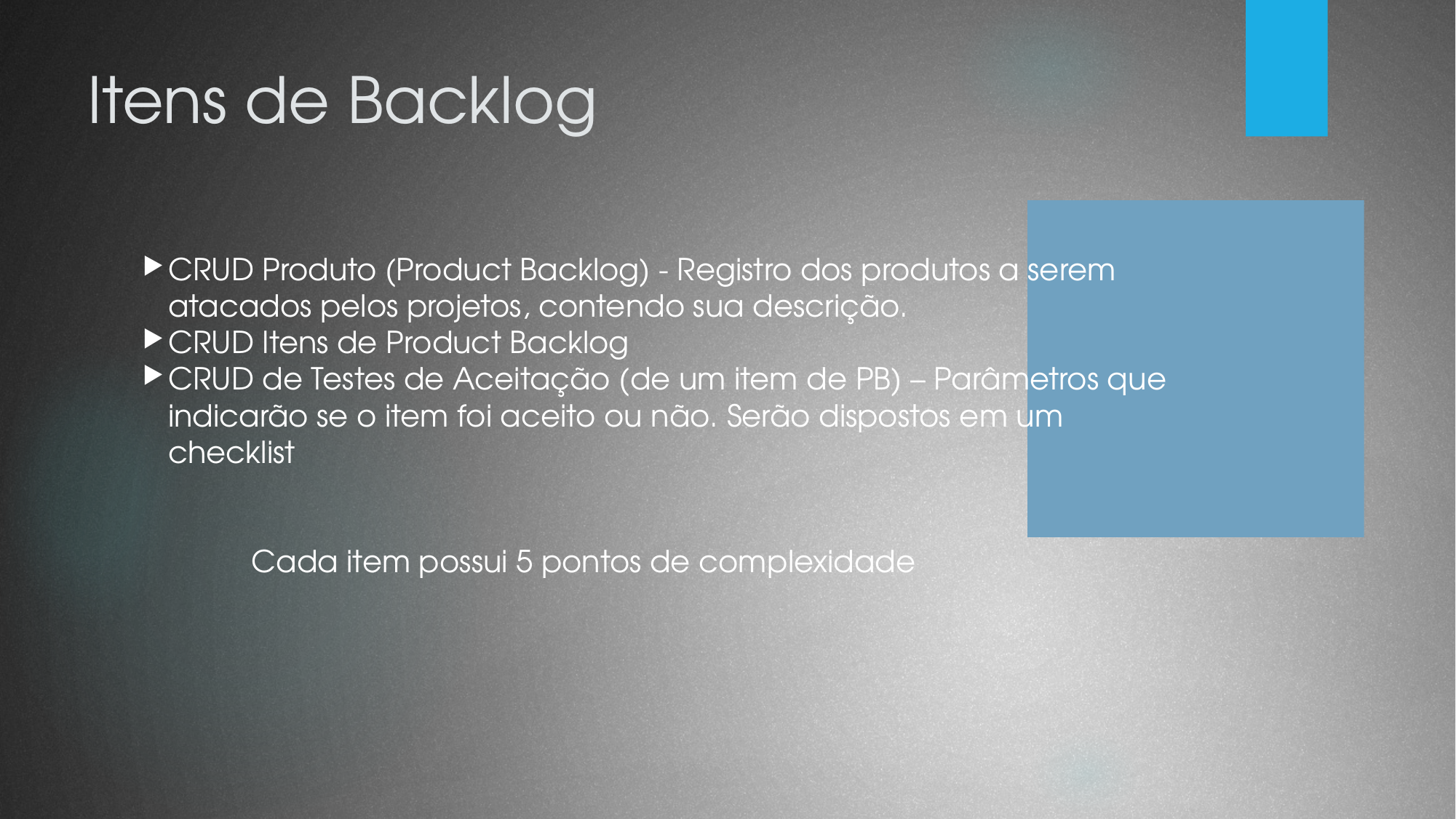

Itens de Backlog

CRUD Produto (Product Backlog) - Registro dos produtos a serem atacados pelos projetos, contendo sua descrição.
CRUD Itens de Product Backlog
CRUD de Testes de Aceitação (de um item de PB) – Parâmetros que indicarão se o item foi aceito ou não. Serão dispostos em um checklist

	Cada item possui 5 pontos de complexidade